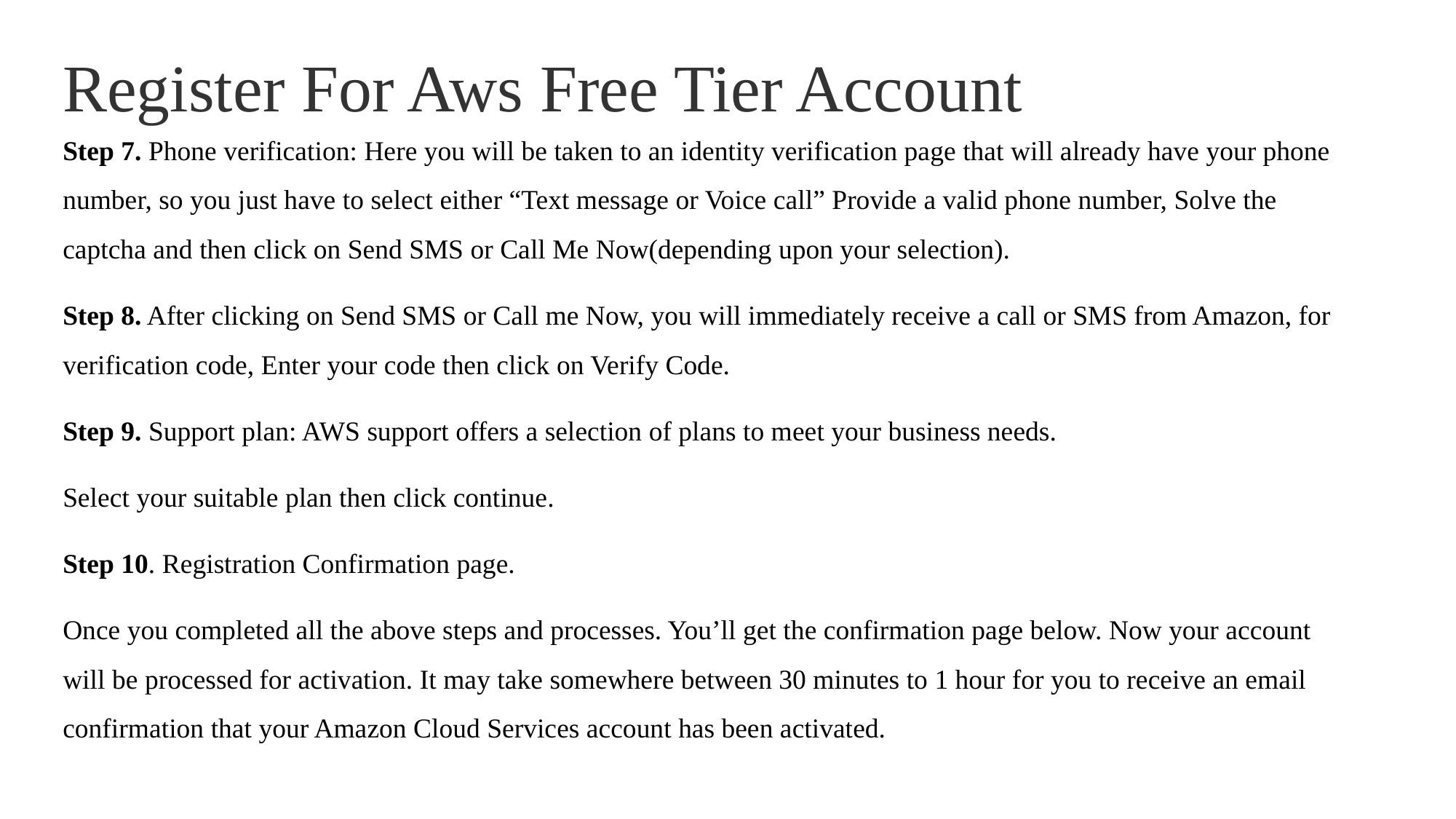

# Register For Aws Free Tier Account
Step 7. Phone verification: Here you will be taken to an identity verification page that will already have your phone number, so you just have to select either “Text message or Voice call” Provide a valid phone number, Solve the captcha and then click on Send SMS or Call Me Now(depending upon your selection).
Step 8. After clicking on Send SMS or Call me Now, you will immediately receive a call or SMS from Amazon, for verification code, Enter your code then click on Verify Code.
Step 9. Support plan: AWS support offers a selection of plans to meet your business needs.
Select your suitable plan then click continue.
Step 10. Registration Confirmation page.
Once you completed all the above steps and processes. You’ll get the confirmation page below. Now your account will be processed for activation. It may take somewhere between 30 minutes to 1 hour for you to receive an email confirmation that your Amazon Cloud Services account has been activated.